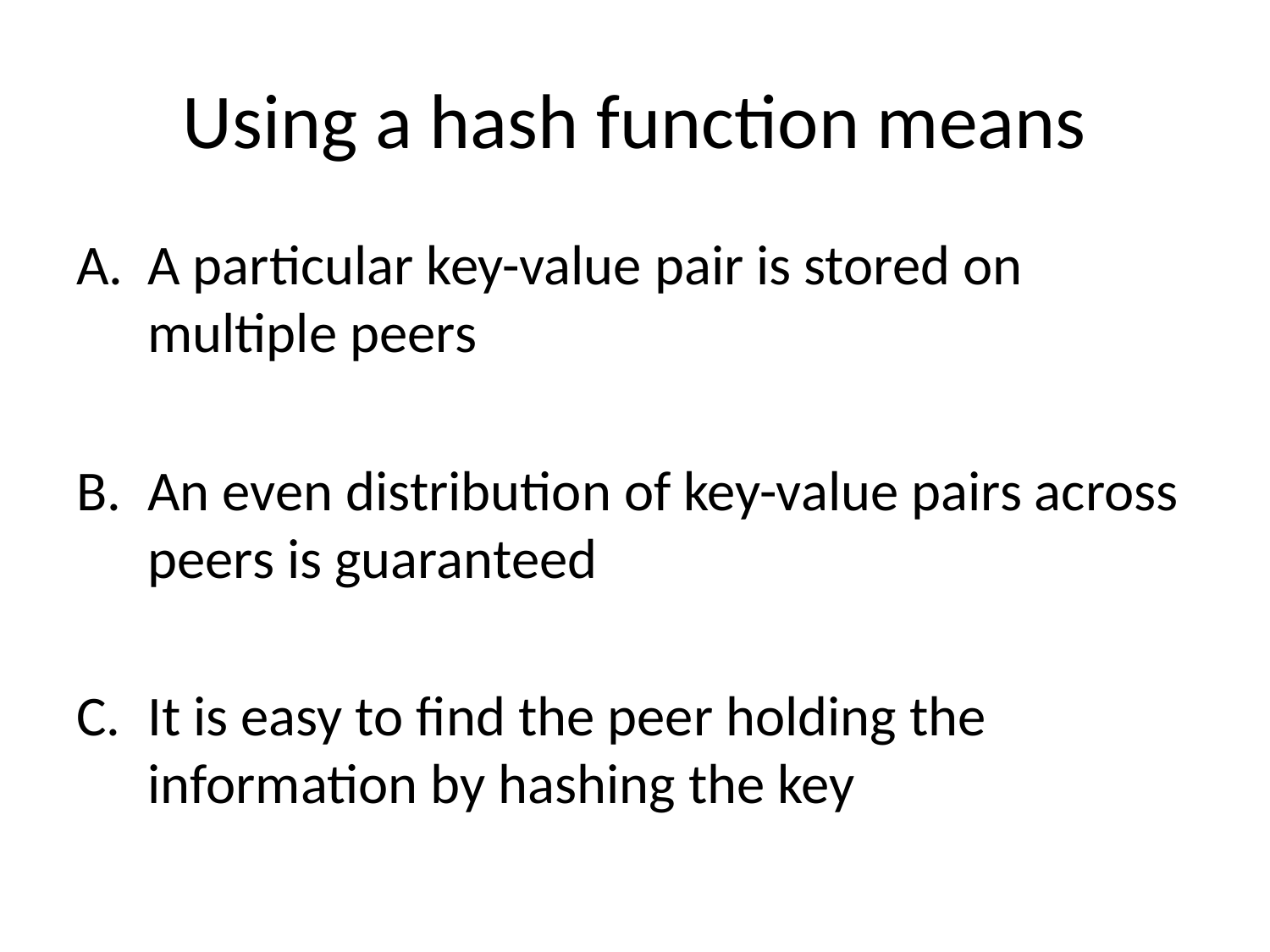

# Using a hash function means
A particular key-value pair is stored on multiple peers

An even distribution of key-value pairs across peers is guaranteed

It is easy to find the peer holding the information by hashing the key